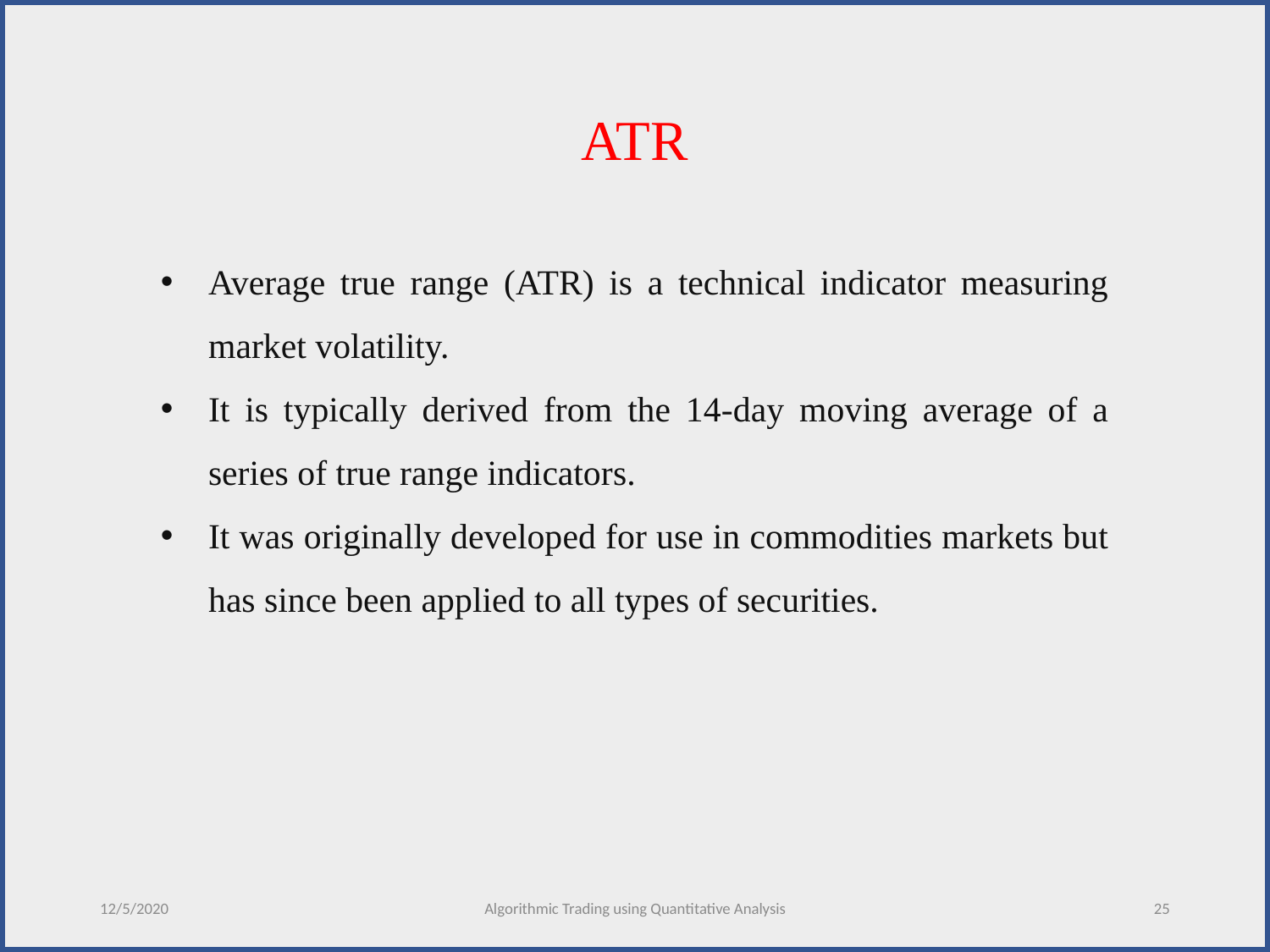

ATR
Average true range (ATR) is a technical indicator measuring market volatility.
It is typically derived from the 14-day moving average of a series of true range indicators.
It was originally developed for use in commodities markets but has since been applied to all types of securities.
12/5/2020
Algorithmic Trading using Quantitative Analysis
25